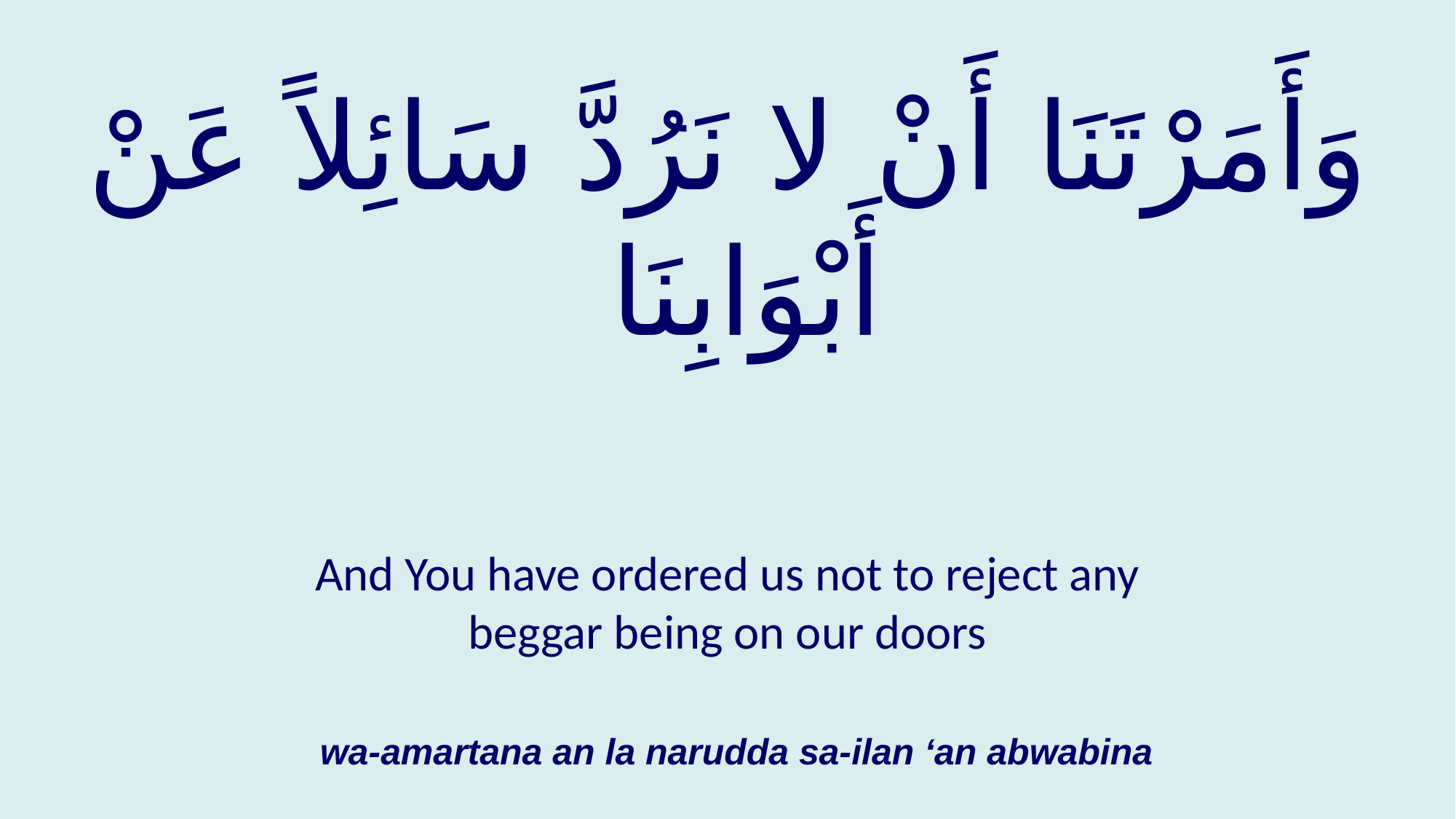

# وَأَمَرْتَنَا أَنْ لا نَرُدَّ سَائِلاً عَنْ أَبْوَابِنَا
And You have ordered us not to reject any beggar being on our doors
wa-amartana an la narudda sa-ilan ‘an abwabina